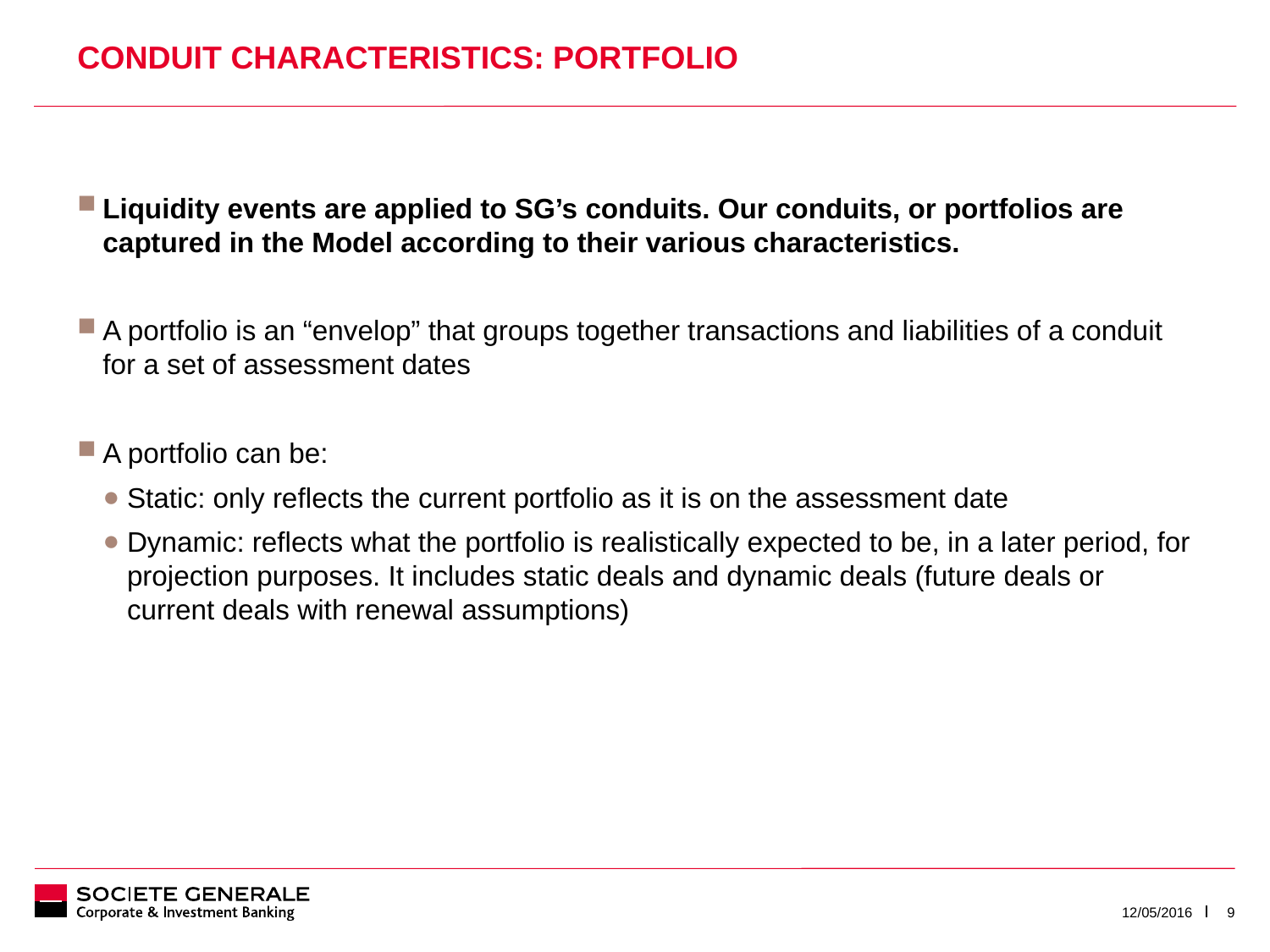

# Conduit Characteristics: Portfolio

Liquidity events are applied to SG’s conduits. Our conduits, or portfolios are captured in the Model according to their various characteristics.

A portfolio is an “envelop” that groups together transactions and liabilities of a conduit for a set of assessment dates

A portfolio can be:
Static: only reflects the current portfolio as it is on the assessment date
Dynamic: reflects what the portfolio is realistically expected to be, in a later period, for projection purposes. It includes static deals and dynamic deals (future deals or current deals with renewal assumptions)